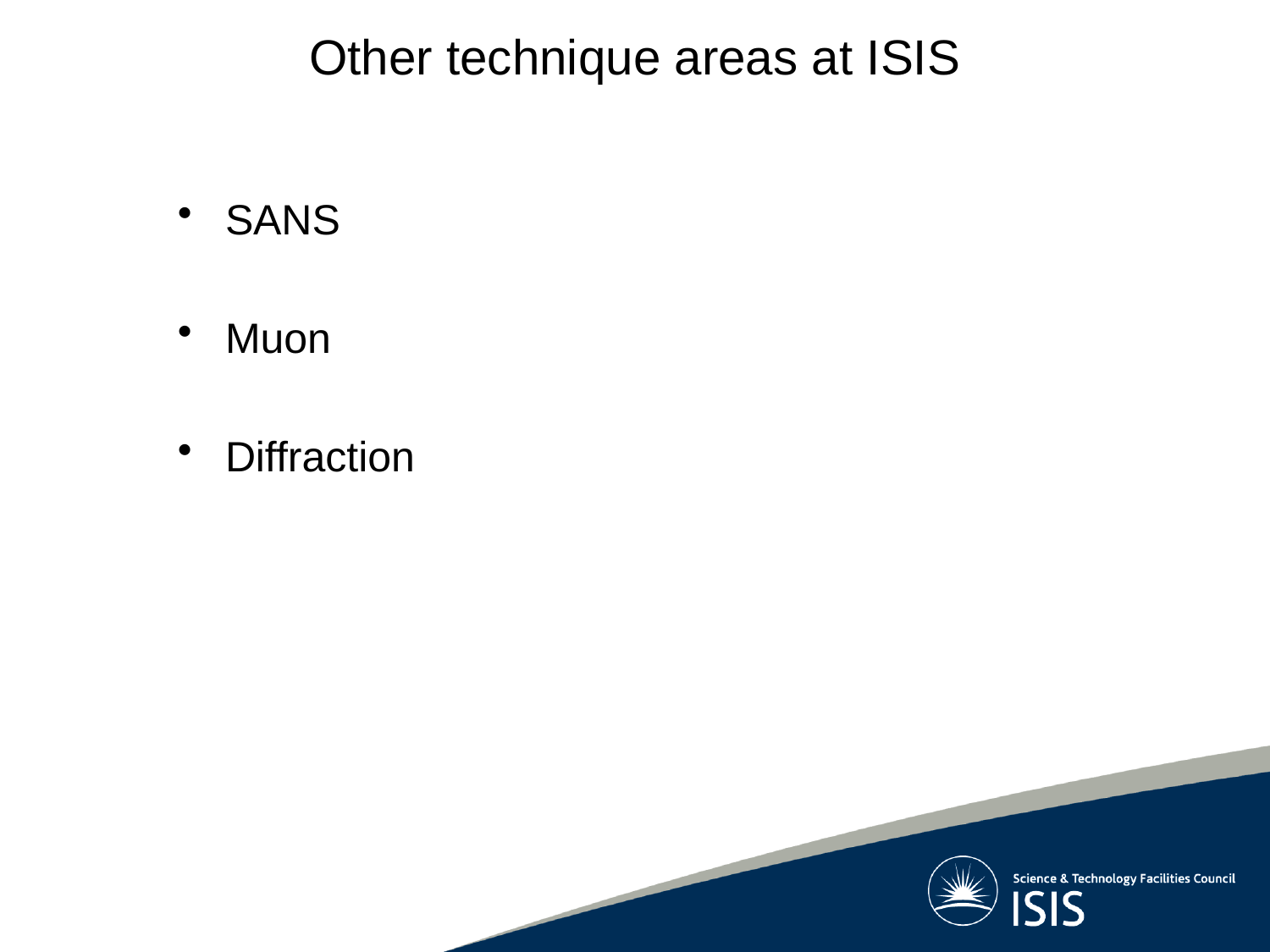

# Other technique areas at ISIS
SANS

Muon

Diffraction